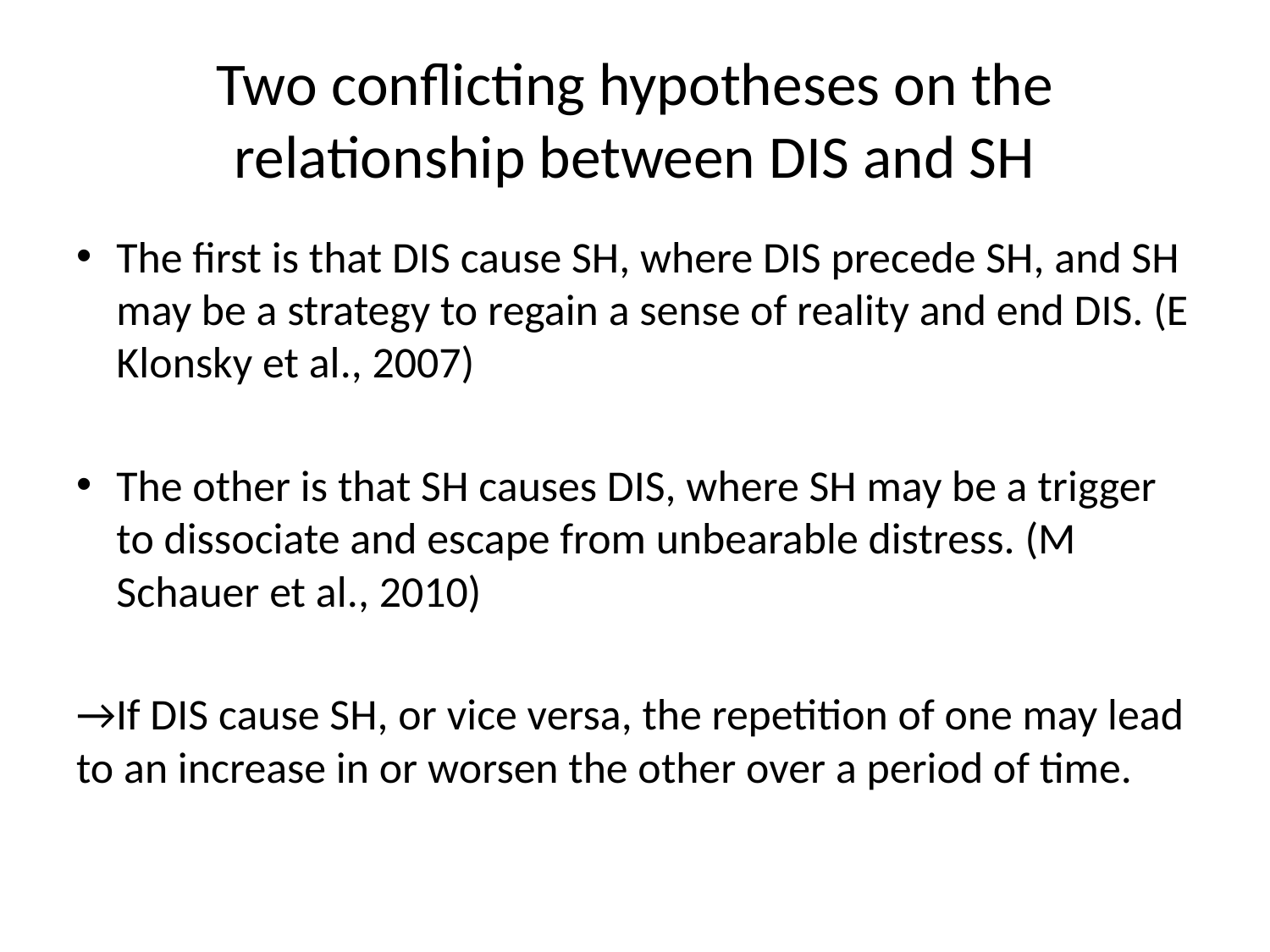

# Two conflicting hypotheses on the relationship between DIS and SH
The first is that DIS cause SH, where DIS precede SH, and SH may be a strategy to regain a sense of reality and end DIS. (E Klonsky et al., 2007)

The other is that SH causes DIS, where SH may be a trigger to dissociate and escape from unbearable distress. (M Schauer et al., 2010)

→If DIS cause SH, or vice versa, the repetition of one may lead to an increase in or worsen the other over a period of time.